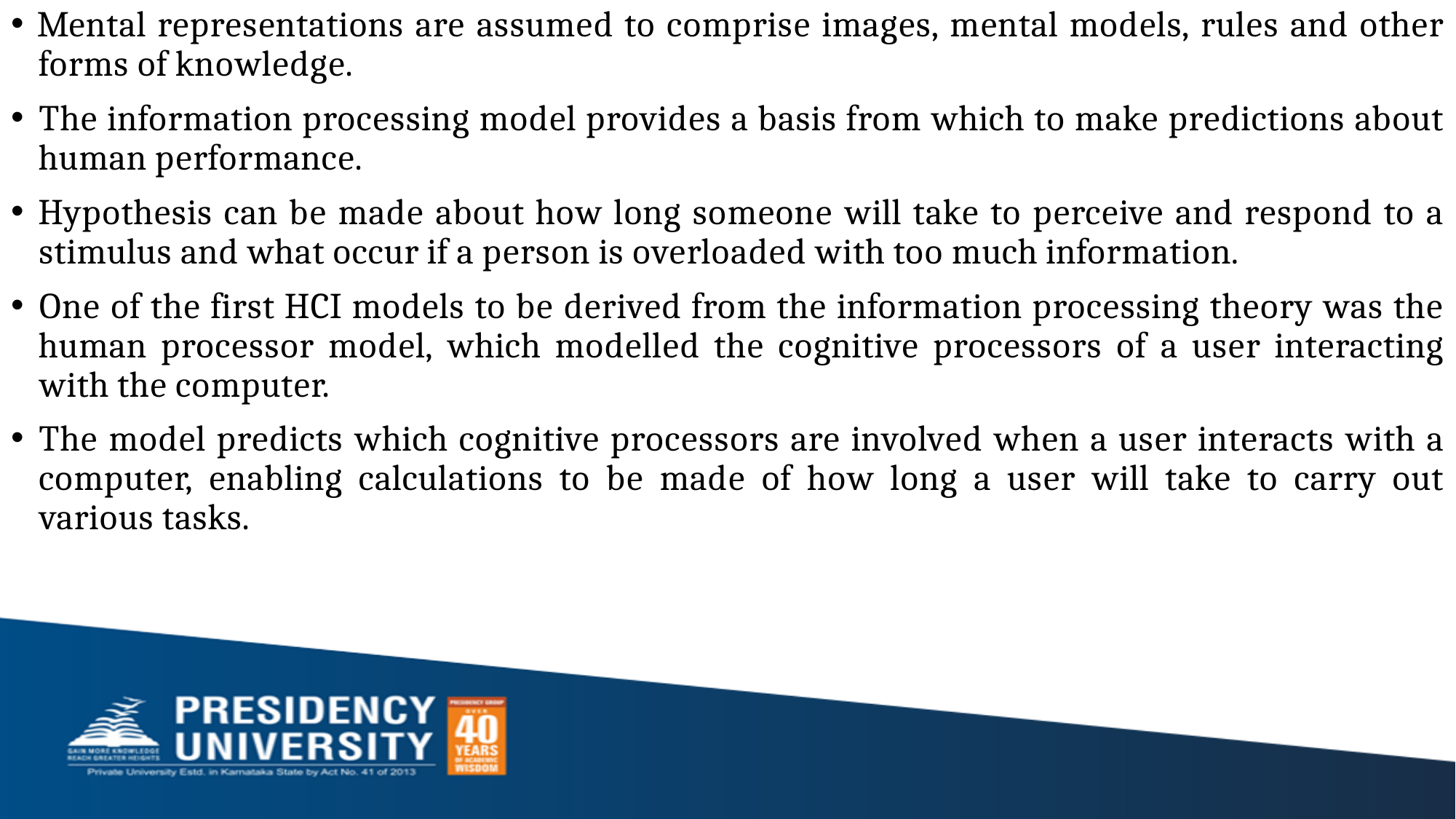

Mental representations are assumed to comprise images, mental models, rules and other forms of knowledge.
The information processing model provides a basis from which to make predictions about human performance.
Hypothesis can be made about how long someone will take to perceive and respond to a stimulus and what occur if a person is overloaded with too much information.
One of the first HCI models to be derived from the information processing theory was the human processor model, which modelled the cognitive processors of a user interacting with the computer.
The model predicts which cognitive processors are involved when a user interacts with a computer, enabling calculations to be made of how long a user will take to carry out various tasks.